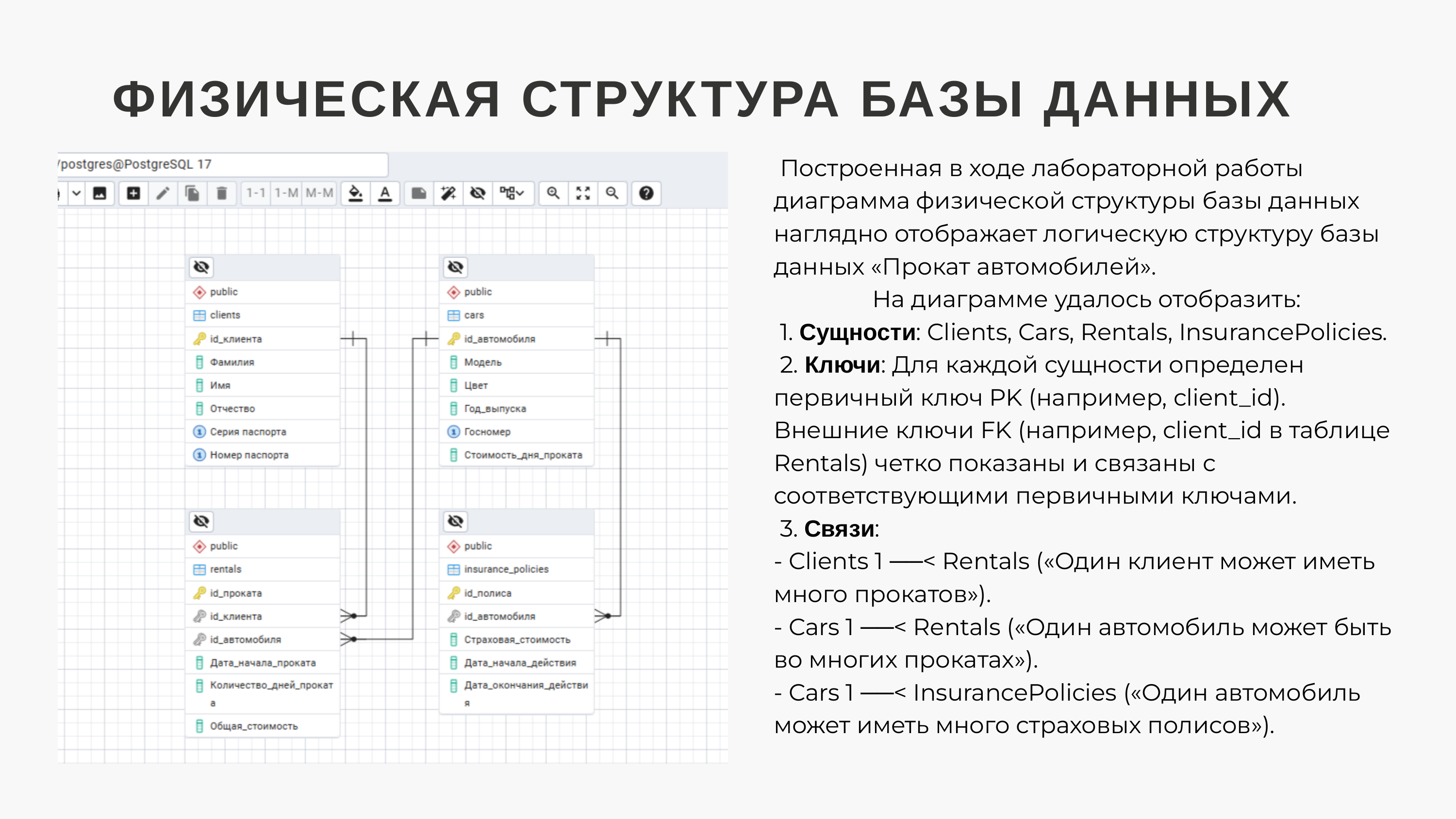

ФИЗИЧЕСКАЯ СТРУКТУРА БАЗЫ ДАННЫХ
 Построенная в ходе лабораторной работы диаграмма физической структуры базы данных наглядно отображает логическую структуру базы данных «Прокат автомобилей».
 На диаграмме удалось отобразить:
 1. Сущности: Clients, Cars, Rentals, InsurancePolicies.
 2. Ключи: Для каждой сущности определен первичный ключ PK (например, client_id). Внешние ключи FK (например, client_id в таблице Rentals) четко показаны и связаны с соответствующими первичными ключами.
 3. Связи:
- Clients 1 ──< Rentals («Один клиент может иметь много прокатов»).
- Cars 1 ──< Rentals («Один автомобиль может быть во многих прокатах»).
- Cars 1 ──< InsurancePolicies («Один автомобиль может иметь много страховых полисов»).